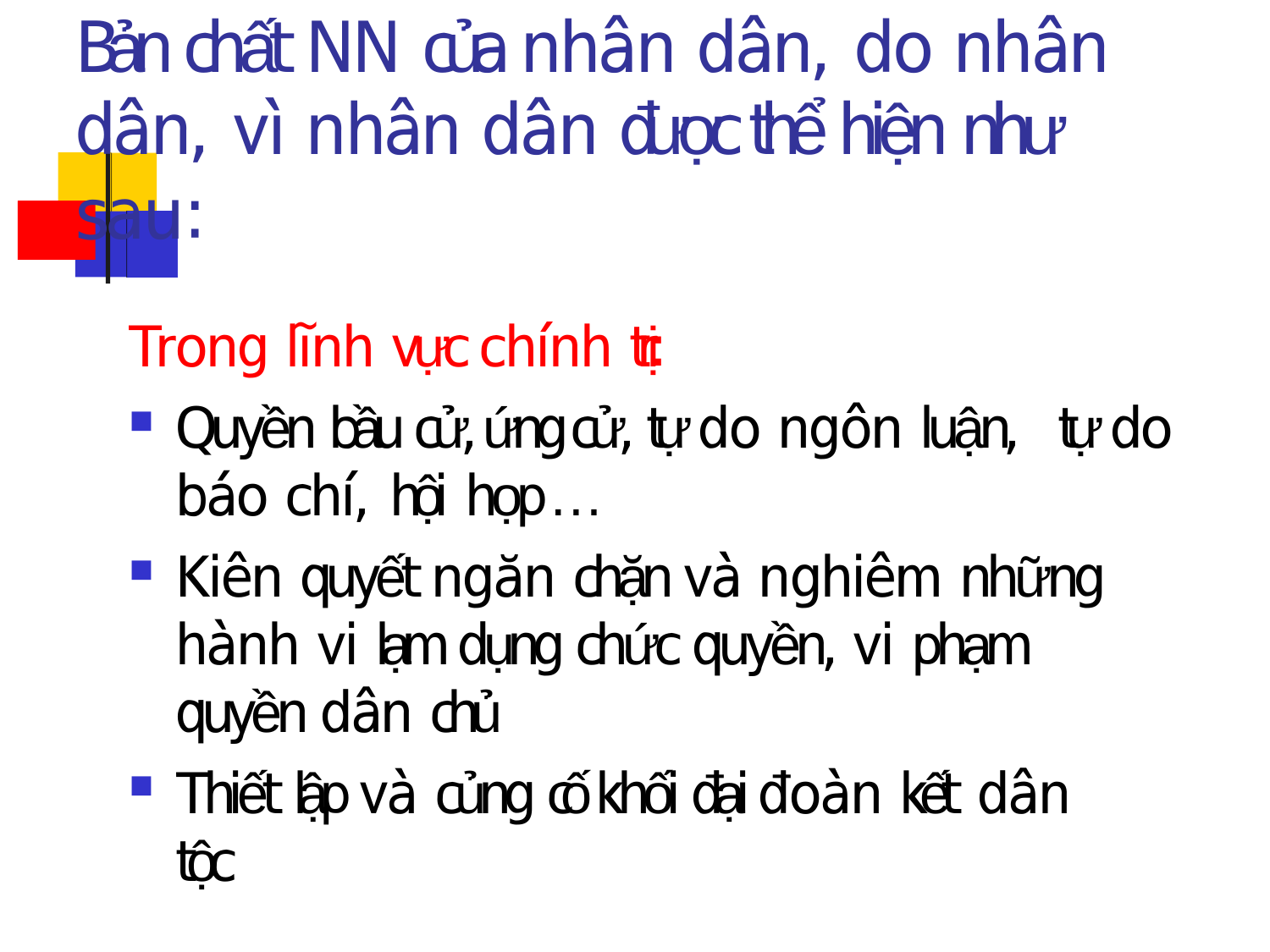

# Bản chất NN của nhân dân, do nhân
dân, vì nhân dân được thể hiện như  sau:
Trong lĩnh vực chính trị:
Quyền bầu cử, ứng cử, tự do ngôn luận,  tự do báo chí, hội họp…
Kiên quyết ngăn chặn và nghiêm những  hành vi lạm dụng chức quyền, vi phạm  quyền dân chủ
Thiết lập và củng cố khối đại đoàn kết  dân tộc